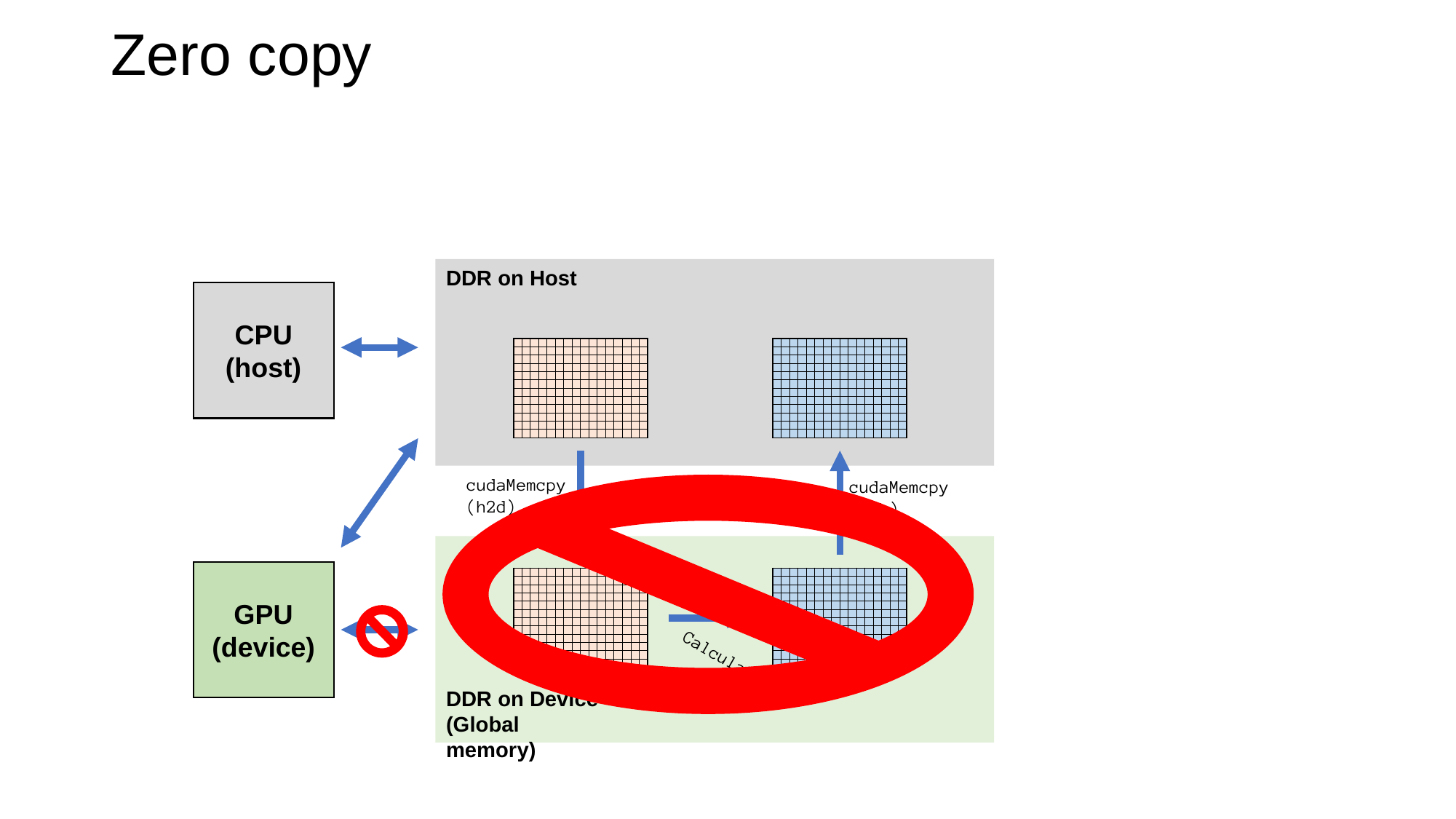

# Zero copy

DDR on Host
CPU
(host)
|  |  |  |  |  |  |  |  |  |  |  |  |  |  |  |  |
| --- | --- | --- | --- | --- | --- | --- | --- | --- | --- | --- | --- | --- | --- | --- | --- |
|  |  |  |  |  |  |  |  |  |  |  |  |  |  |  |  |
|  |  |  |  |  |  |  |  |  |  |  |  |  |  |  |  |
|  |  |  |  |  |  |  |  |  |  |  |  |  |  |  |  |
|  |  |  |  |  |  |  |  |  |  |  |  |  |  |  |  |
|  |  |  |  |  |  |  |  |  |  |  |  |  |  |  |  |
|  |  |  |  |  |  |  |  |  |  |  |  |  |  |  |  |
|  |  |  |  |  |  |  |  |  |  |  |  |  |  |  |  |
|  |  |  |  |  |  |  |  |  |  |  |  |  |  |  |  |
|  |  |  |  |  |  |  |  |  |  |  |  |  |  |  |  |
|  |  |  |  |  |  |  |  |  |  |  |  |  |  |  |  |
|  |  |  |  |  |  |  |  |  |  |  |  |  |  |  |  |
|  |  |  |  |  |  |  |  |  |  |  |  |  |  |  |  |
| --- | --- | --- | --- | --- | --- | --- | --- | --- | --- | --- | --- | --- | --- | --- | --- |
|  |  |  |  |  |  |  |  |  |  |  |  |  |  |  |  |
|  |  |  |  |  |  |  |  |  |  |  |  |  |  |  |  |
|  |  |  |  |  |  |  |  |  |  |  |  |  |  |  |  |
|  |  |  |  |  |  |  |  |  |  |  |  |  |  |  |  |
|  |  |  |  |  |  |  |  |  |  |  |  |  |  |  |  |
|  |  |  |  |  |  |  |  |  |  |  |  |  |  |  |  |
|  |  |  |  |  |  |  |  |  |  |  |  |  |  |  |  |
|  |  |  |  |  |  |  |  |  |  |  |  |  |  |  |  |
|  |  |  |  |  |  |  |  |  |  |  |  |  |  |  |  |
|  |  |  |  |  |  |  |  |  |  |  |  |  |  |  |  |
|  |  |  |  |  |  |  |  |  |  |  |  |  |  |  |  |
cudaMemcpy
(h2d)
cudaMemcpy
(d2h)

GPU
(device)
|  |  |  |  |  |  |  |  |  |  |  |  |  |  |  |  |
| --- | --- | --- | --- | --- | --- | --- | --- | --- | --- | --- | --- | --- | --- | --- | --- |
|  |  |  |  |  |  |  |  |  |  |  |  |  |  |  |  |
|  |  |  |  |  |  |  |  |  |  |  |  |  |  |  |  |
|  |  |  |  |  |  |  |  |  |  |  |  |  |  |  |  |
|  |  |  |  |  |  |  |  |  |  |  |  |  |  |  |  |
|  |  |  |  |  |  |  |  |  |  |  |  |  |  |  |  |
|  |  |  |  |  |  |  |  |  |  |  |  |  |  |  |  |
|  |  |  |  |  |  |  |  |  |  |  |  |  |  |  |  |
|  |  |  |  |  |  |  |  |  |  |  |  |  |  |  |  |
|  |  |  |  |  |  |  |  |  |  |  |  |  |  |  |  |
|  |  |  |  |  |  |  |  |  |  |  |  |  |  |  |  |
|  |  |  |  |  |  |  |  |  |  |  |  |  |  |  |  |
|  |  |  |  |  |  |  |  |  |  |  |  |  |  |  |  |
| --- | --- | --- | --- | --- | --- | --- | --- | --- | --- | --- | --- | --- | --- | --- | --- |
|  |  |  |  |  |  |  |  |  |  |  |  |  |  |  |  |
|  |  |  |  |  |  |  |  |  |  |  |  |  |  |  |  |
|  |  |  |  |  |  |  |  |  |  |  |  |  |  |  |  |
|  |  |  |  |  |  |  |  |  |  |  |  |  |  |  |  |
|  |  |  |  |  |  |  |  |  |  |  |  |  |  |  |  |
|  |  |  |  |  |  |  |  |  |  |  |  |  |  |  |  |
|  |  |  |  |  |  |  |  |  |  |  |  |  |  |  |  |
|  |  |  |  |  |  |  |  |  |  |  |  |  |  |  |  |
|  |  |  |  |  |  |  |  |  |  |  |  |  |  |  |  |
|  |  |  |  |  |  |  |  |  |  |  |  |  |  |  |  |
|  |  |  |  |  |  |  |  |  |  |  |  |  |  |  |  |

Calculation
DDR on Device
(Global memory)